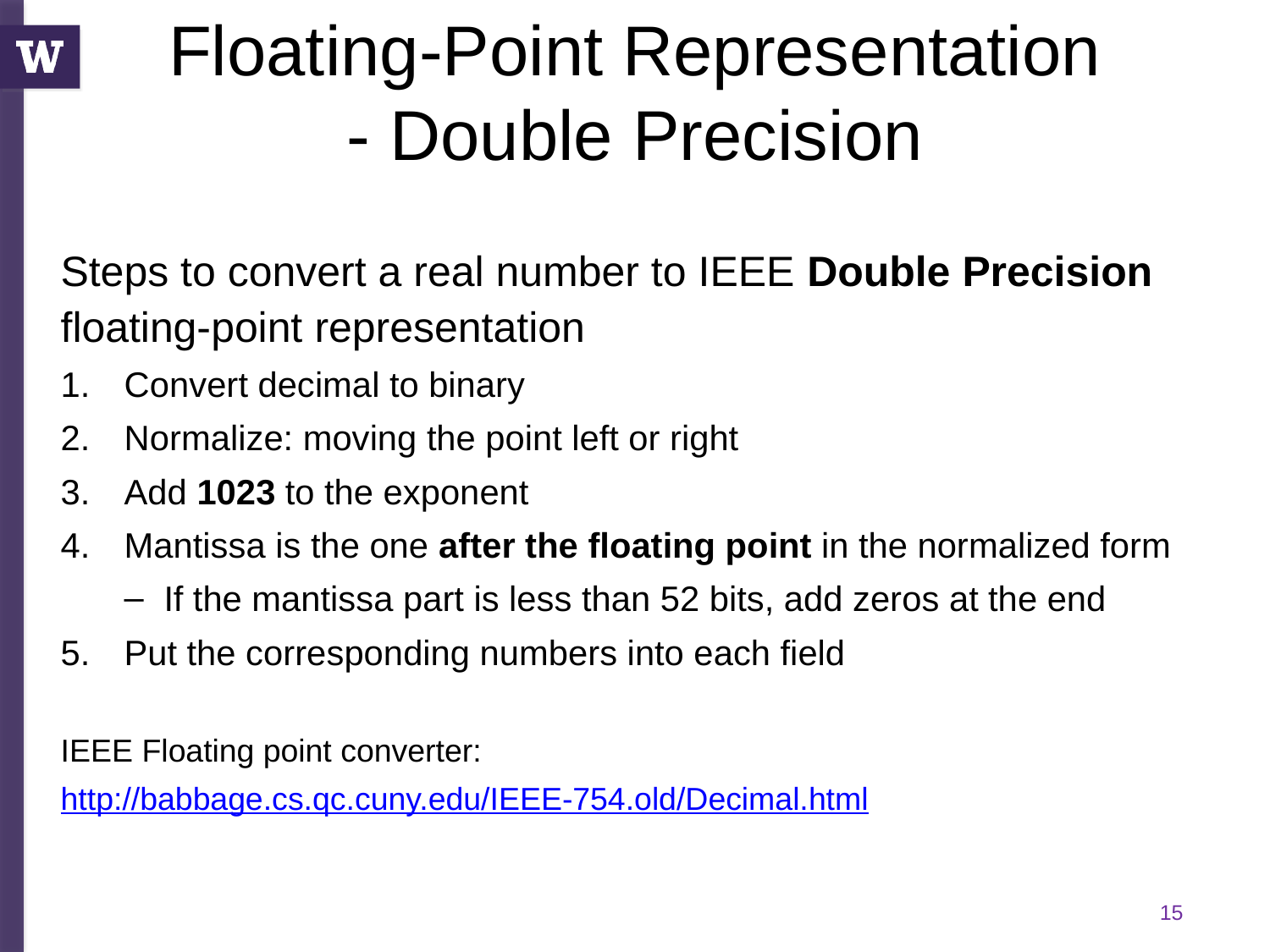

Floating-Point Representation
- Double Precision
Steps to convert a real number to IEEE Double Precision floating-point representation
Convert decimal to binary
Normalize: moving the point left or right
Add 1023 to the exponent
Mantissa is the one after the floating point in the normalized form
If the mantissa part is less than 52 bits, add zeros at the end
Put the corresponding numbers into each field

IEEE Floating point converter:
http://babbage.cs.qc.cuny.edu/IEEE-754.old/Decimal.html